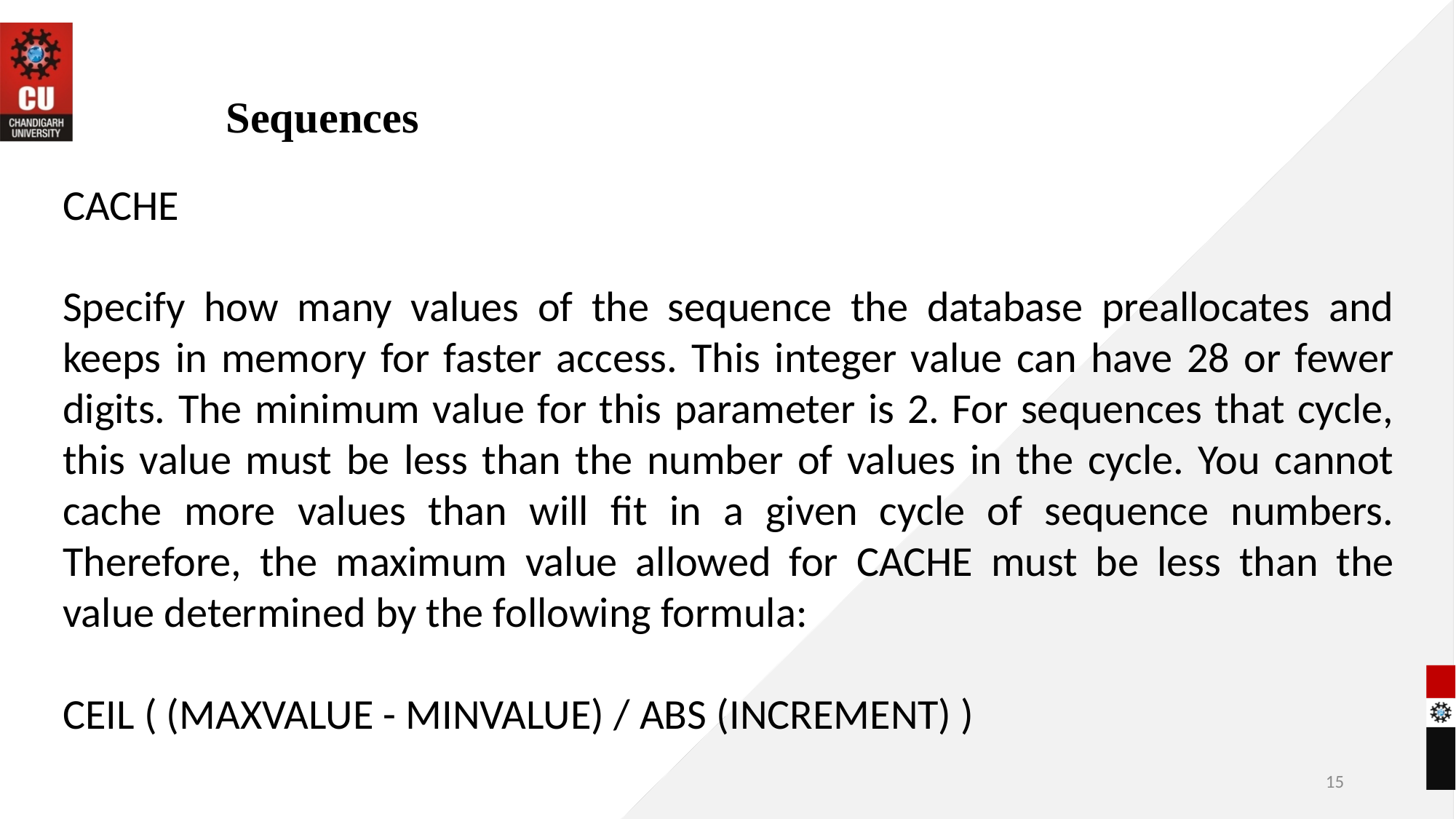

# Sequences
CACHE

Specify how many values of the sequence the database preallocates and keeps in memory for faster access. This integer value can have 28 or fewer digits. The minimum value for this parameter is 2. For sequences that cycle, this value must be less than the number of values in the cycle. You cannot cache more values than will fit in a given cycle of sequence numbers. Therefore, the maximum value allowed for CACHE must be less than the value determined by the following formula:

CEIL ( (MAXVALUE - MINVALUE) / ABS (INCREMENT) )
15